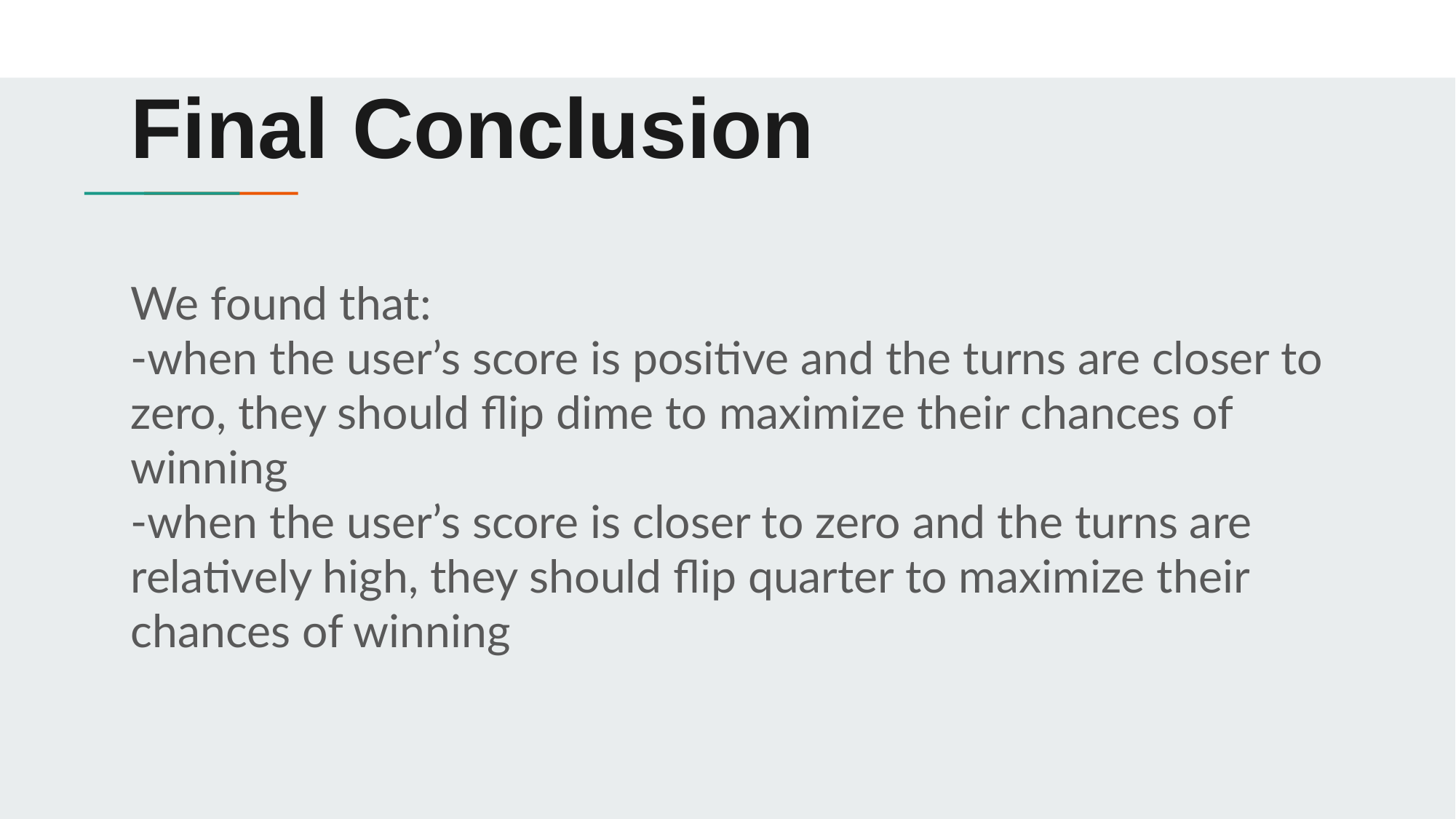

# Final Conclusion
We found that:
-when the user’s score is positive and the turns are closer to zero, they should flip dime to maximize their chances of winning
-when the user’s score is closer to zero and the turns are relatively high, they should flip quarter to maximize their chances of winning